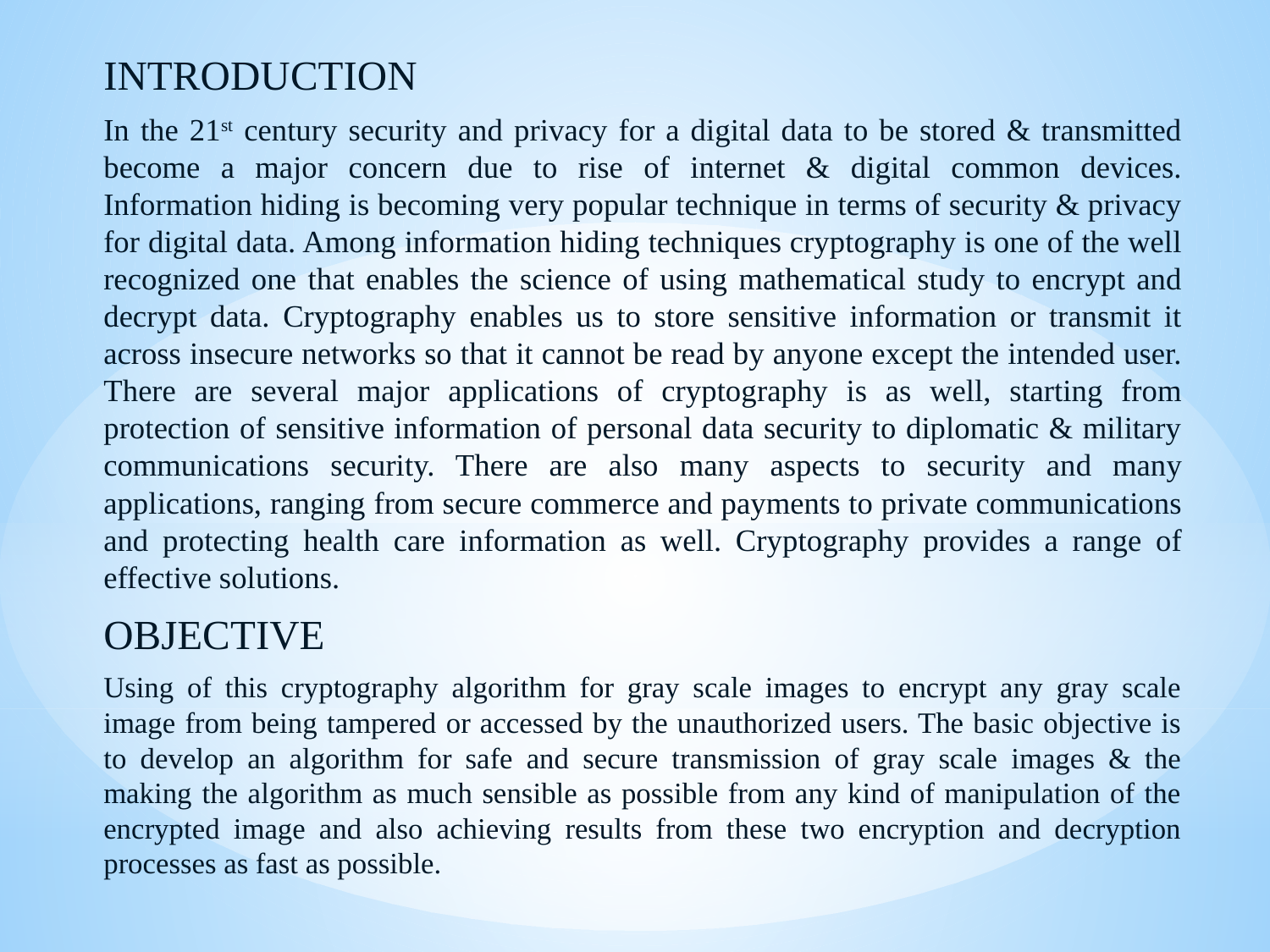

INTRODUCTION
In the 21st century security and privacy for a digital data to be stored & transmitted become a major concern due to rise of internet & digital common devices. Information hiding is becoming very popular technique in terms of security & privacy for digital data. Among information hiding techniques cryptography is one of the well recognized one that enables the science of using mathematical study to encrypt and decrypt data. Cryptography enables us to store sensitive information or transmit it across insecure networks so that it cannot be read by anyone except the intended user. There are several major applications of cryptography is as well, starting from protection of sensitive information of personal data security to diplomatic & military communications security. There are also many aspects to security and many applications, ranging from secure commerce and payments to private communications and protecting health care information as well. Cryptography provides a range of effective solutions.
OBJECTIVE
Using of this cryptography algorithm for gray scale images to encrypt any gray scale image from being tampered or accessed by the unauthorized users. The basic objective is to develop an algorithm for safe and secure transmission of gray scale images & the making the algorithm as much sensible as possible from any kind of manipulation of the encrypted image and also achieving results from these two encryption and decryption processes as fast as possible.